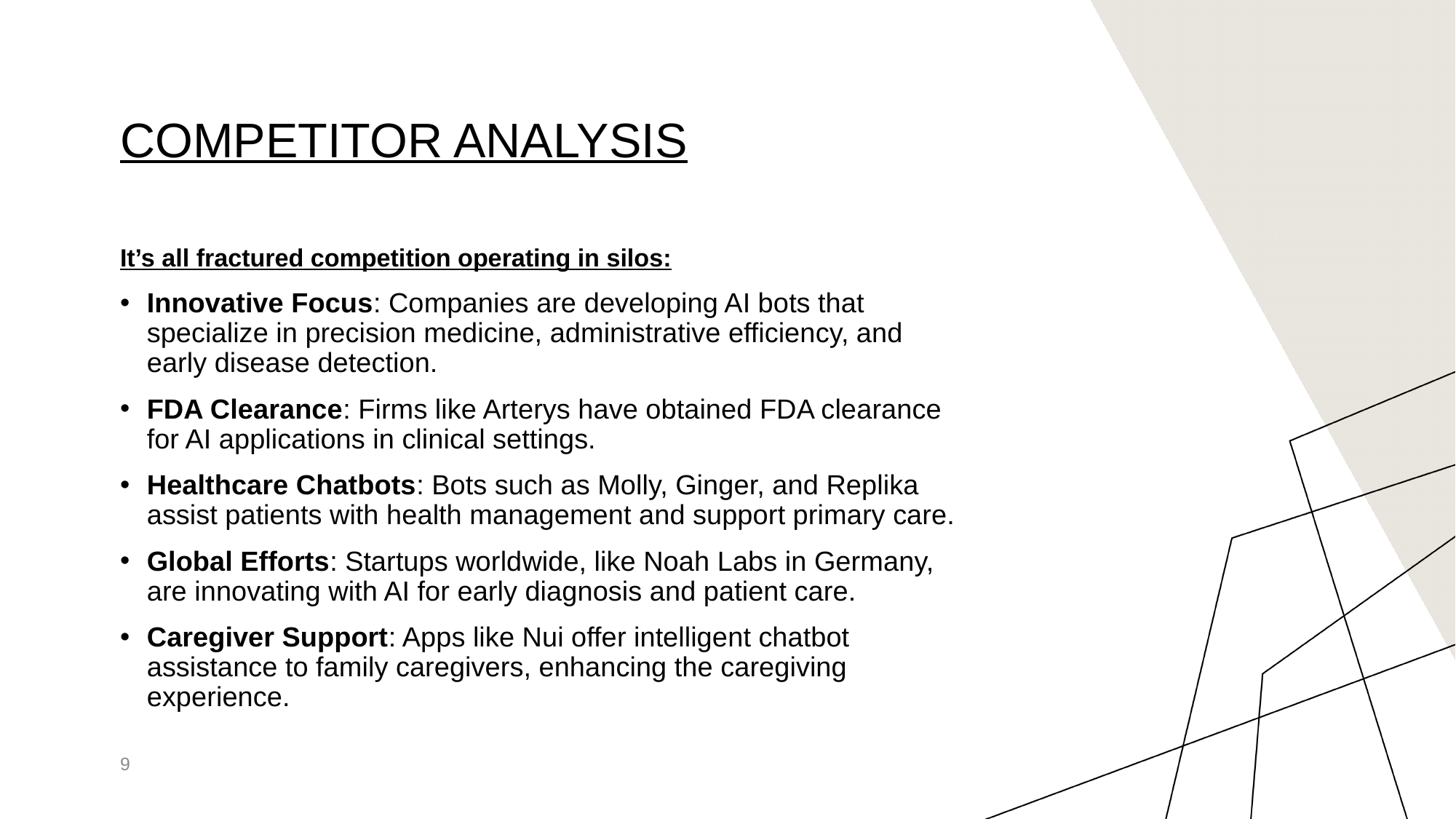

# Competitor analysis
It’s all fractured competition operating in silos:
Innovative Focus: Companies are developing AI bots that specialize in precision medicine, administrative efficiency, and early disease detection.
FDA Clearance: Firms like Arterys have obtained FDA clearance for AI applications in clinical settings.
Healthcare Chatbots: Bots such as Molly, Ginger, and Replika assist patients with health management and support primary care.
Global Efforts: Startups worldwide, like Noah Labs in Germany, are innovating with AI for early diagnosis and patient care.
Caregiver Support: Apps like Nui offer intelligent chatbot assistance to family caregivers, enhancing the caregiving experience.

9